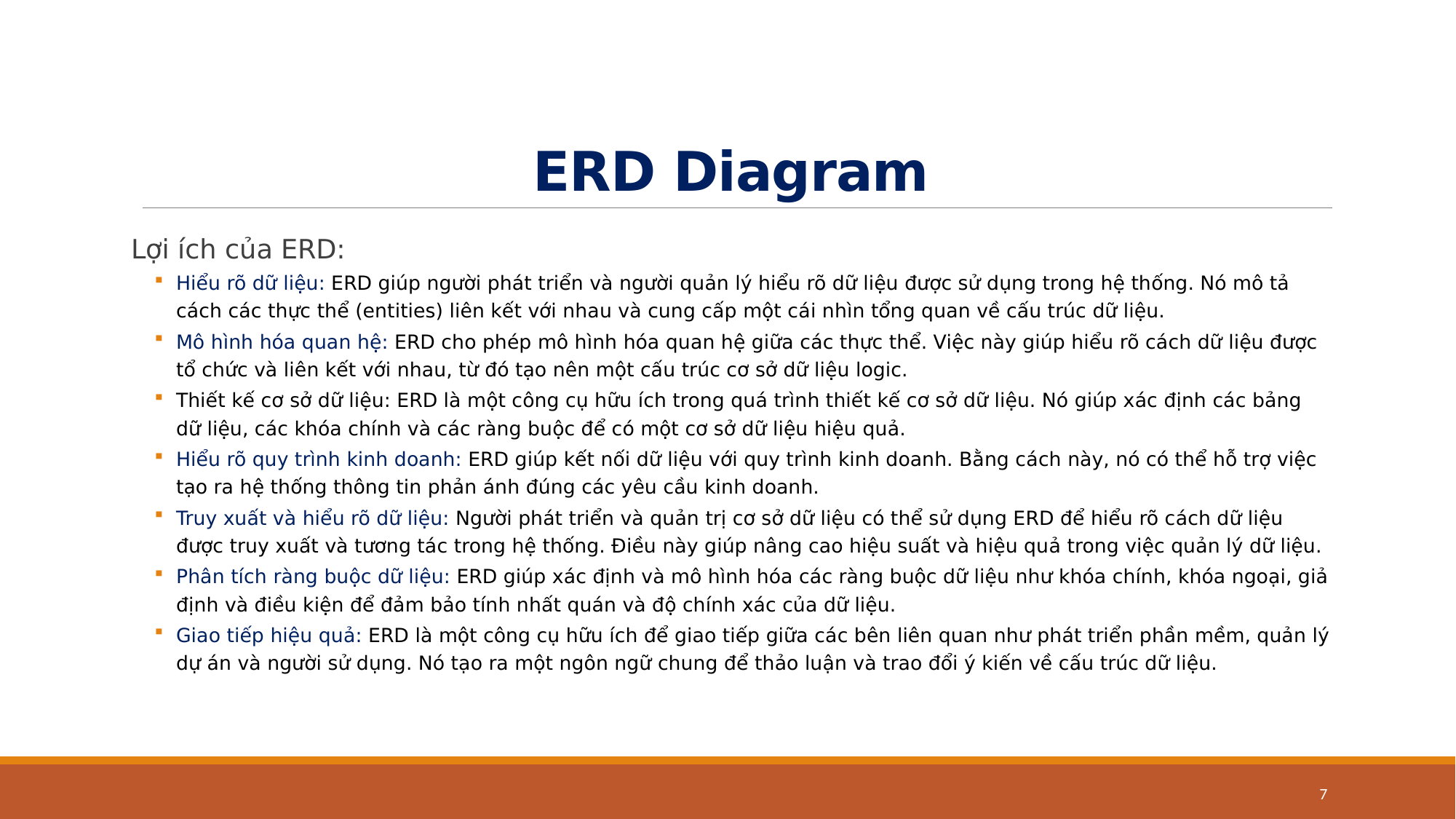

# ERD Diagram
Lợi ích của ERD:
Hiểu rõ dữ liệu: ERD giúp người phát triển và người quản lý hiểu rõ dữ liệu được sử dụng trong hệ thống. Nó mô tả cách các thực thể (entities) liên kết với nhau và cung cấp một cái nhìn tổng quan về cấu trúc dữ liệu.
Mô hình hóa quan hệ: ERD cho phép mô hình hóa quan hệ giữa các thực thể. Việc này giúp hiểu rõ cách dữ liệu được tổ chức và liên kết với nhau, từ đó tạo nên một cấu trúc cơ sở dữ liệu logic.
Thiết kế cơ sở dữ liệu: ERD là một công cụ hữu ích trong quá trình thiết kế cơ sở dữ liệu. Nó giúp xác định các bảng dữ liệu, các khóa chính và các ràng buộc để có một cơ sở dữ liệu hiệu quả.
Hiểu rõ quy trình kinh doanh: ERD giúp kết nối dữ liệu với quy trình kinh doanh. Bằng cách này, nó có thể hỗ trợ việc tạo ra hệ thống thông tin phản ánh đúng các yêu cầu kinh doanh.
Truy xuất và hiểu rõ dữ liệu: Người phát triển và quản trị cơ sở dữ liệu có thể sử dụng ERD để hiểu rõ cách dữ liệu được truy xuất và tương tác trong hệ thống. Điều này giúp nâng cao hiệu suất và hiệu quả trong việc quản lý dữ liệu.
Phân tích ràng buộc dữ liệu: ERD giúp xác định và mô hình hóa các ràng buộc dữ liệu như khóa chính, khóa ngoại, giả định và điều kiện để đảm bảo tính nhất quán và độ chính xác của dữ liệu.
Giao tiếp hiệu quả: ERD là một công cụ hữu ích để giao tiếp giữa các bên liên quan như phát triển phần mềm, quản lý dự án và người sử dụng. Nó tạo ra một ngôn ngữ chung để thảo luận và trao đổi ý kiến về cấu trúc dữ liệu.

7